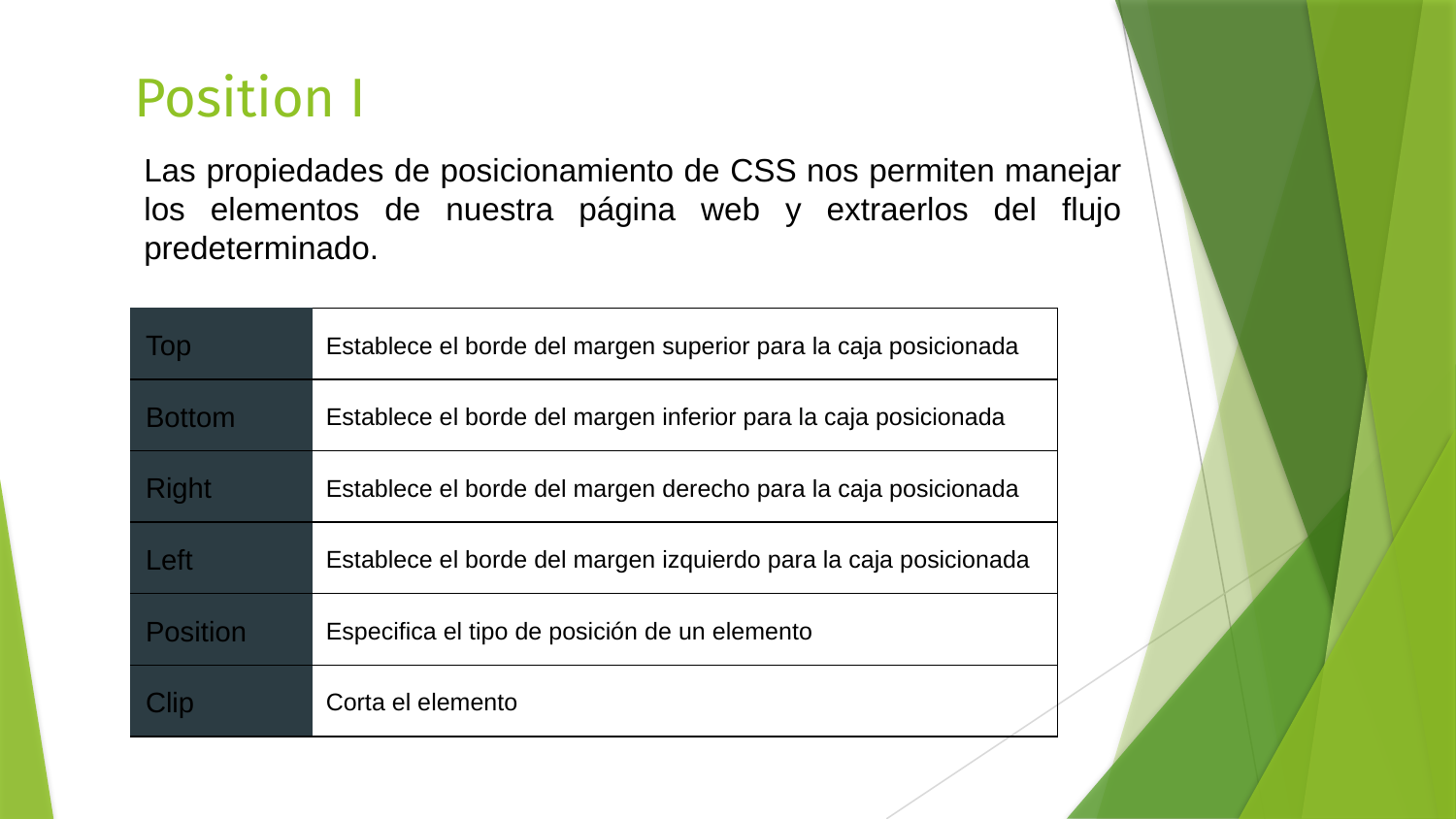

# Position I
Las propiedades de posicionamiento de CSS nos permiten manejar los elementos de nuestra página web y extraerlos del flujo predeterminado.
| Top | Establece el borde del margen superior para la caja posicionada |
| --- | --- |
| Bottom | Establece el borde del margen inferior para la caja posicionada |
| Right | Establece el borde del margen derecho para la caja posicionada |
| Left | Establece el borde del margen izquierdo para la caja posicionada |
| Position | Especifica el tipo de posición de un elemento |
| Clip | Corta el elemento |